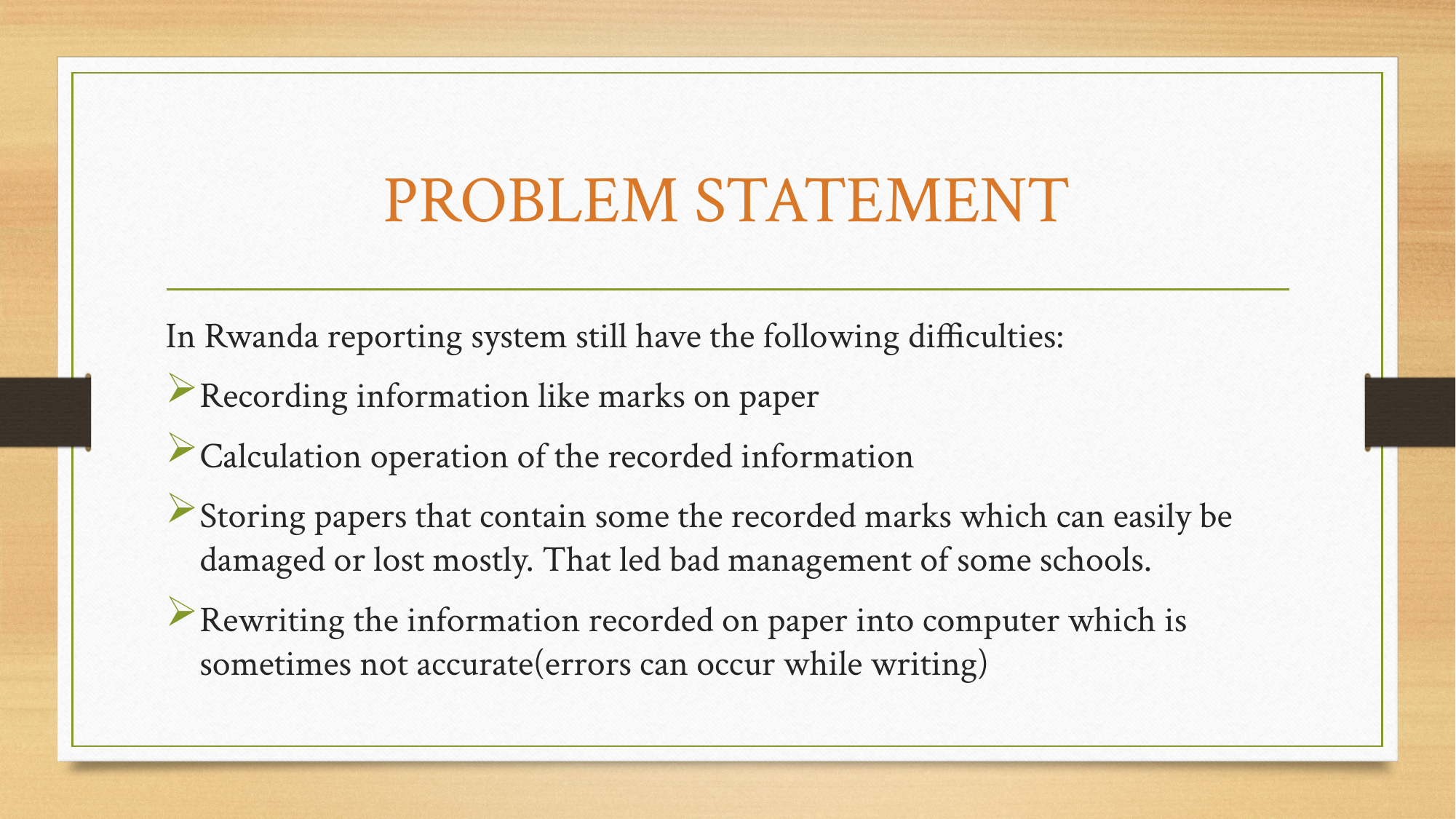

# PROBLEM STATEMENT
In Rwanda reporting system still have the following difficulties:
Recording information like marks on paper
Calculation operation of the recorded information
Storing papers that contain some the recorded marks which can easily be damaged or lost mostly. That led bad management of some schools.
Rewriting the information recorded on paper into computer which is sometimes not accurate(errors can occur while writing)